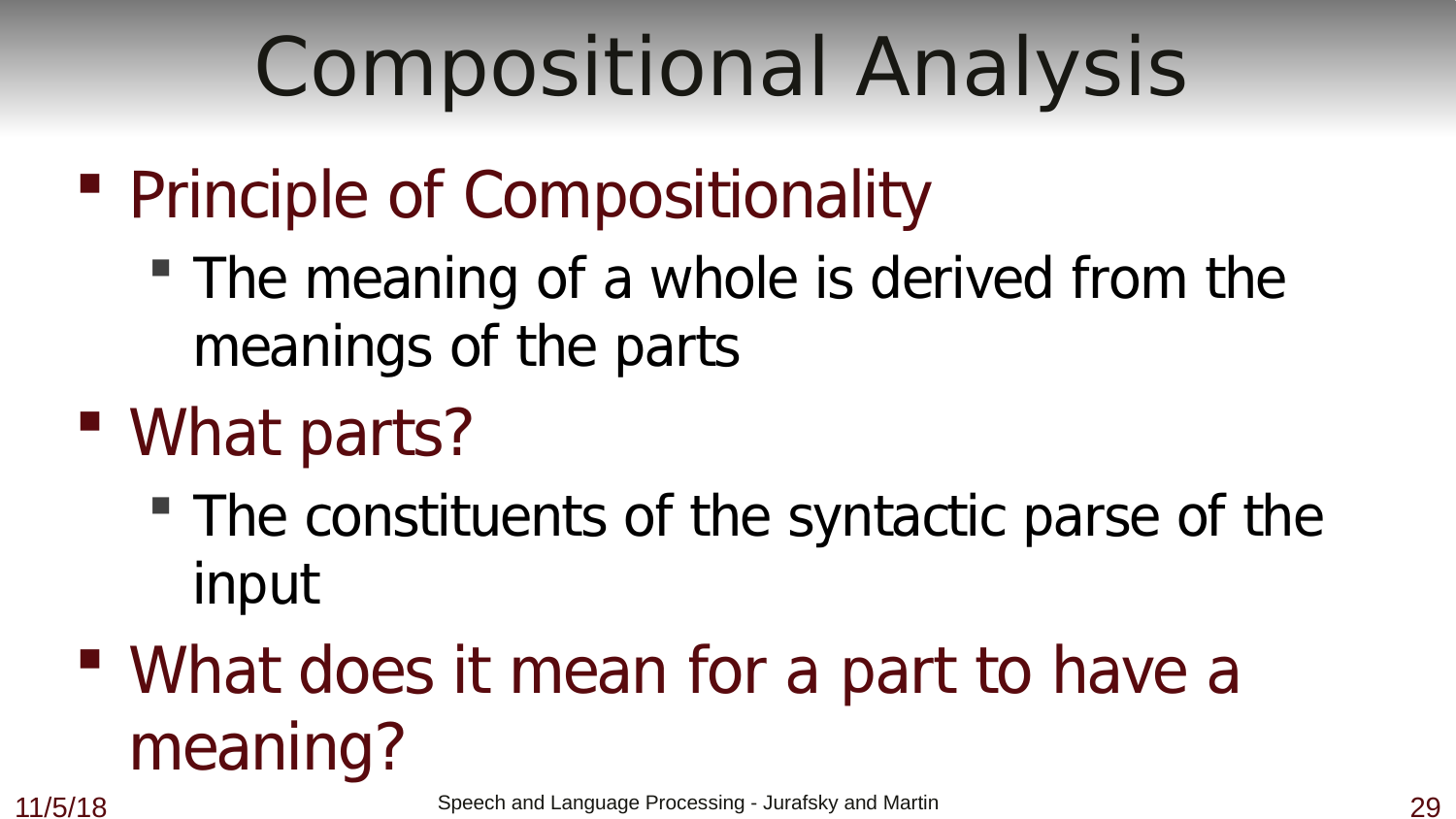

# Compositional Analysis
Principle of Compositionality
The meaning of a whole is derived from the meanings of the parts
What parts?
The constituents of the syntactic parse of the input
What does it mean for a part to have a meaning?
11/5/18
                                         Speech and Language Processing - Jurafsky and Martin
29